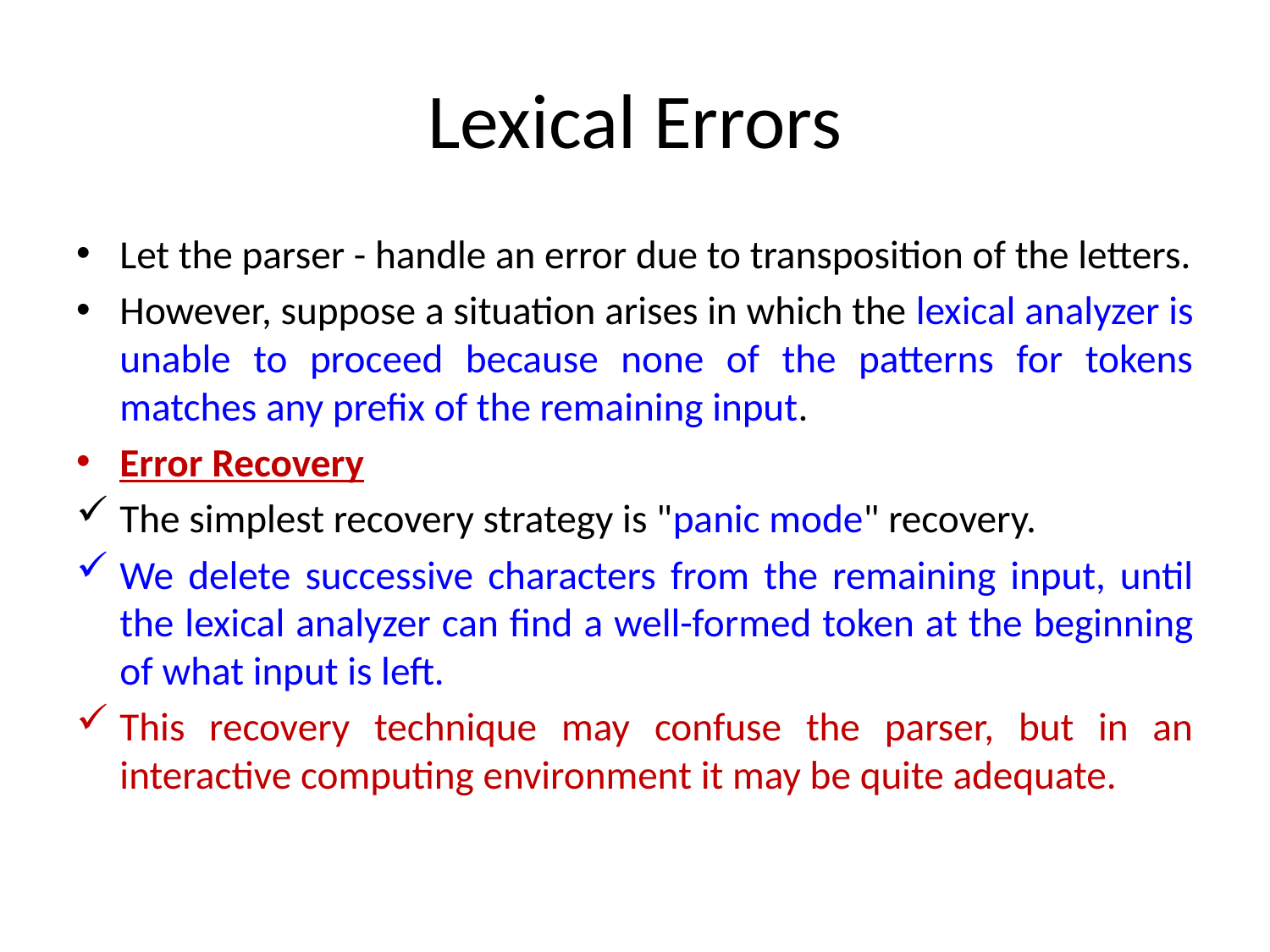

# Lexical Errors
Let the parser - handle an error due to transposition of the letters.
However, suppose a situation arises in which the lexical analyzer is unable to proceed because none of the patterns for tokens matches any prefix of the remaining input.
Error Recovery
The simplest recovery strategy is "panic mode" recovery.
We delete successive characters from the remaining input, until the lexical analyzer can find a well-formed token at the beginning of what input is left.
This recovery technique may confuse the parser, but in an interactive computing environment it may be quite adequate.